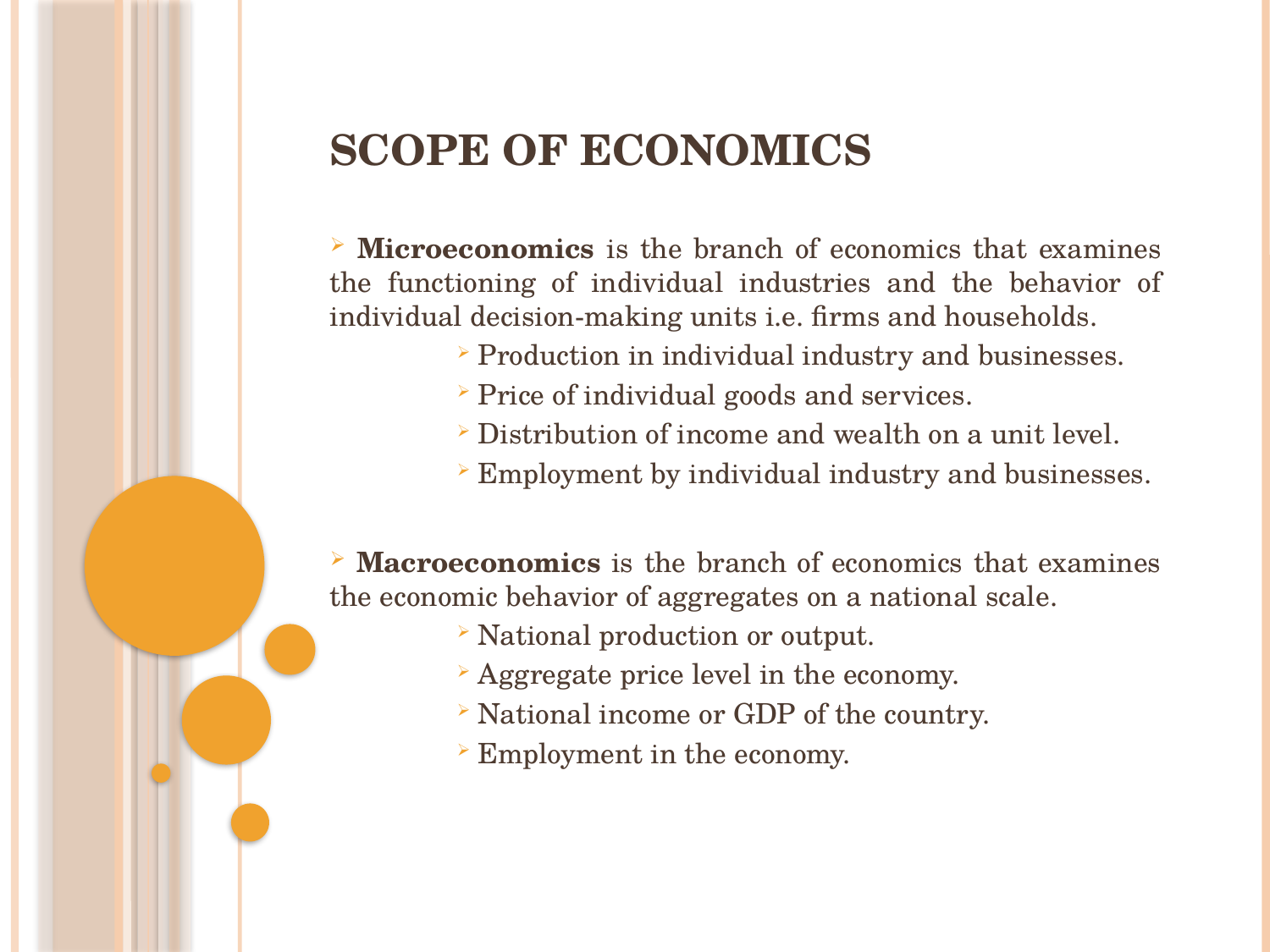

# Scope of Economics

 Microeconomics is the branch of economics that examines the functioning of individual industries and the behavior of individual decision-making units i.e. firms and households.
 Production in individual industry and businesses.
 Price of individual goods and services.
 Distribution of income and wealth on a unit level.
 Employment by individual industry and businesses.

 Macroeconomics is the branch of economics that examines the economic behavior of aggregates on a national scale.
 National production or output.
 Aggregate price level in the economy.
 National income or GDP of the country.
 Employment in the economy.